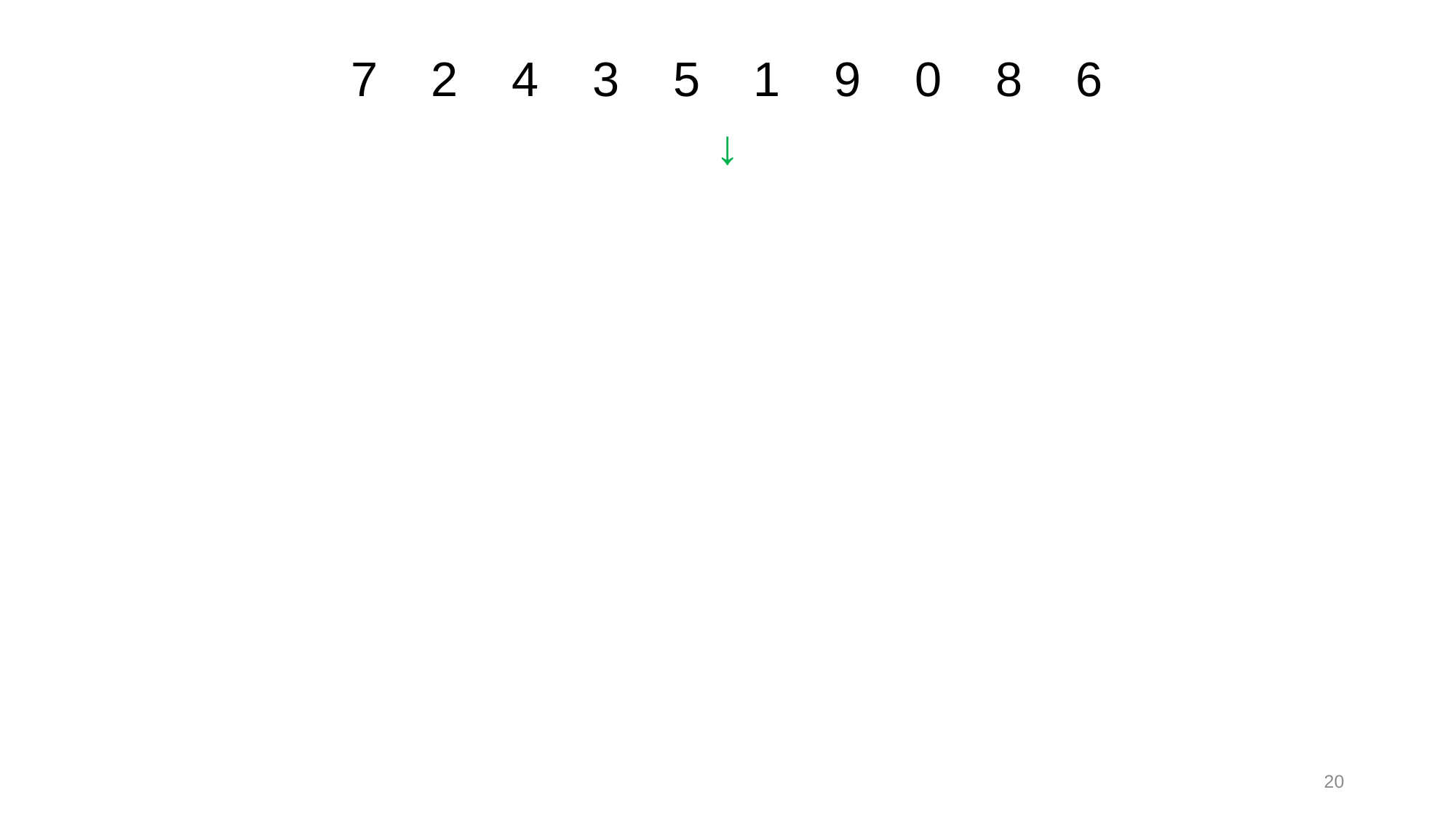

7    2    4    3    5    1    9    0    8    6
↓
20